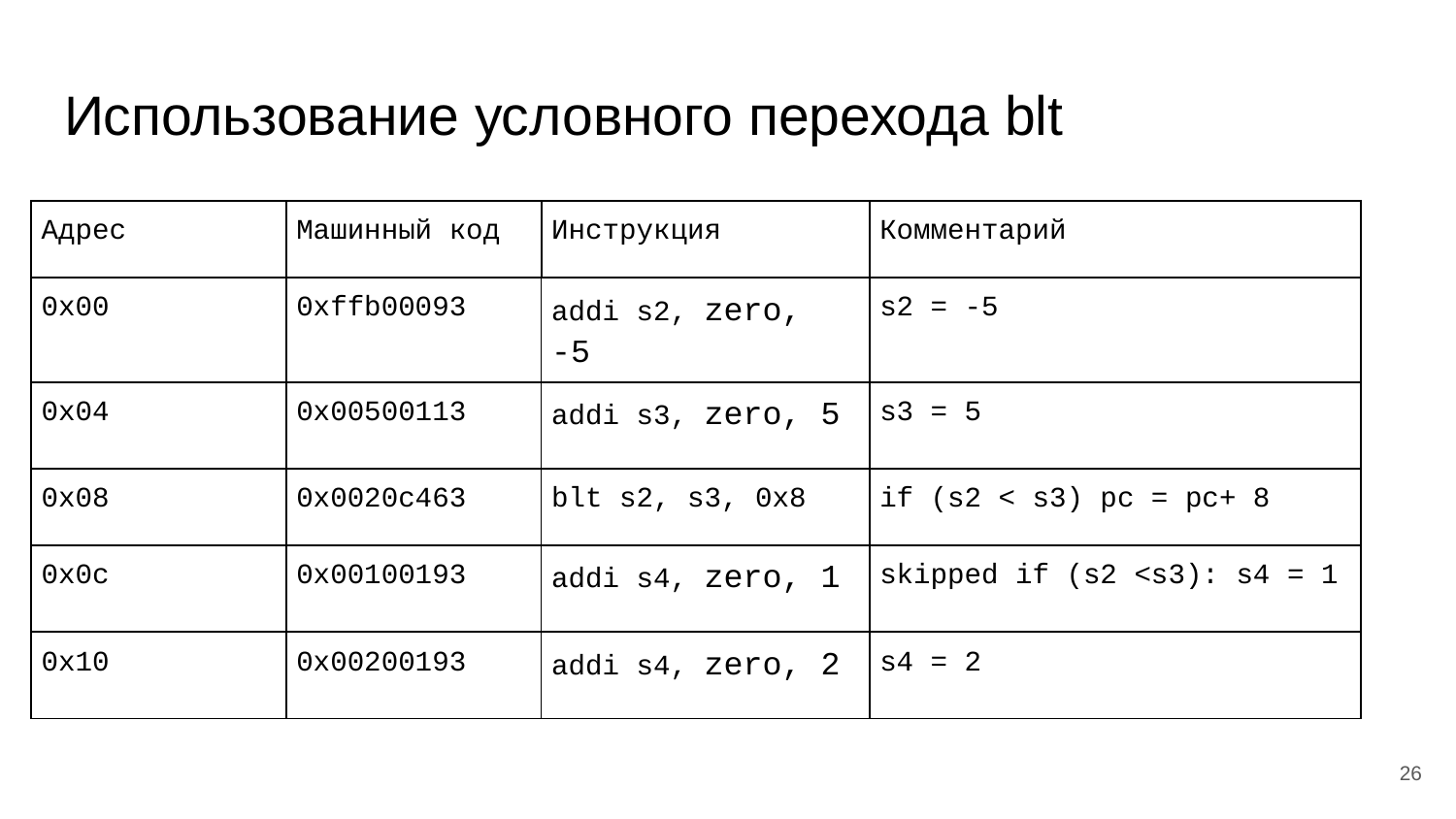

# Использование условного перехода blt
| Адрес | Машинный код | Инструкция | Комментарий |
| --- | --- | --- | --- |
| 0x00 | 0xffb00093 | addi s2, zero, -5 | s2 = -5 |
| 0x04 | 0x00500113 | addi s3, zero, 5 | s3 = 5 |
| 0x08 | 0x0020c463 | blt s2, s3, 0x8 | if (s2 < s3) pc = pc+ 8 |
| 0x0c | 0x00100193 | addi s4, zero, 1 | skipped if (s2 <s3): s4 = 1 |
| 0x10 | 0x00200193 | addi s4, zero, 2 | s4 = 2 |
26